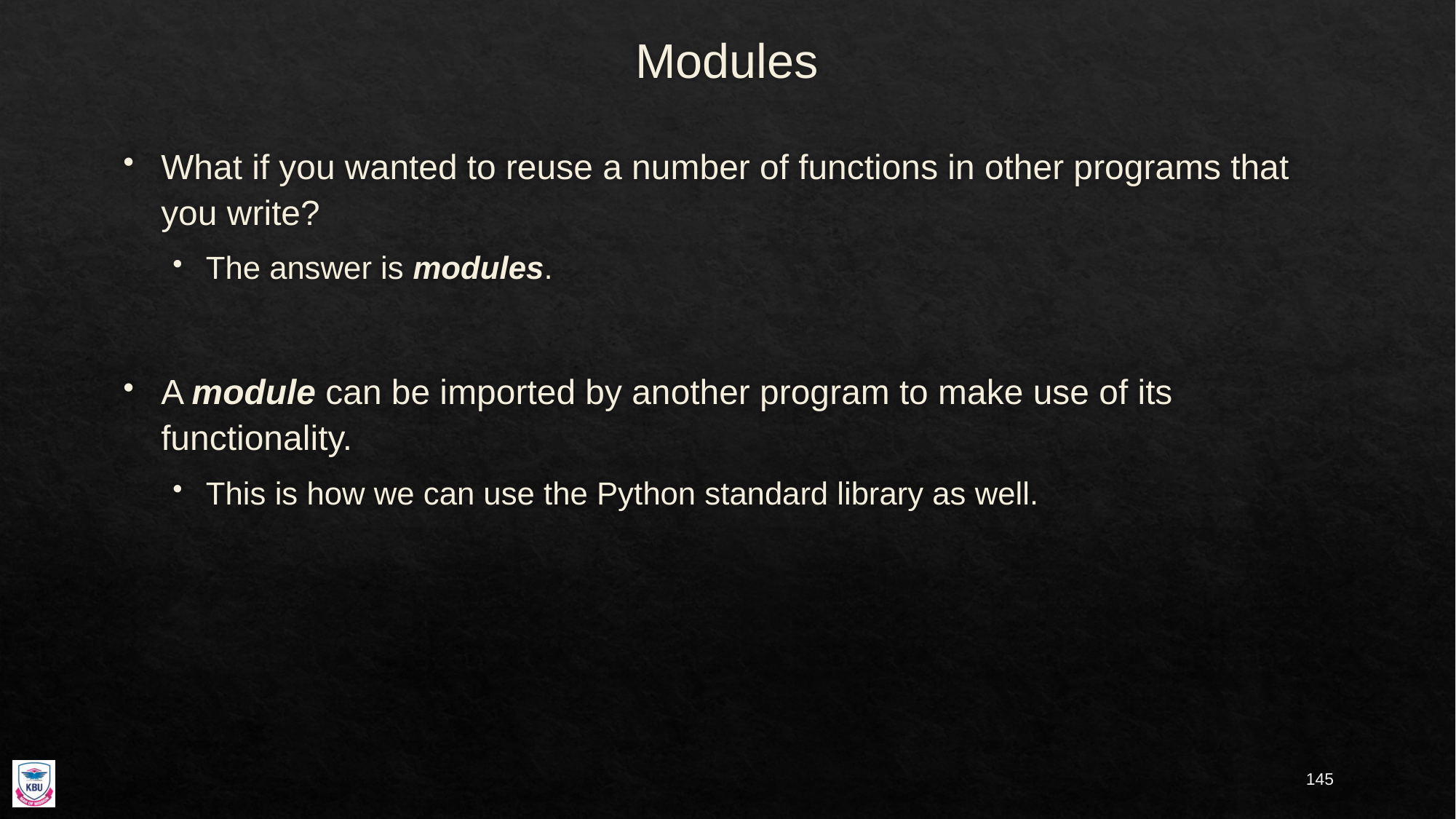

# Modules
What if you wanted to reuse a number of functions in other programs that you write?
The answer is modules.

A module can be imported by another program to make use of its functionality.
This is how we can use the Python standard library as well.

145